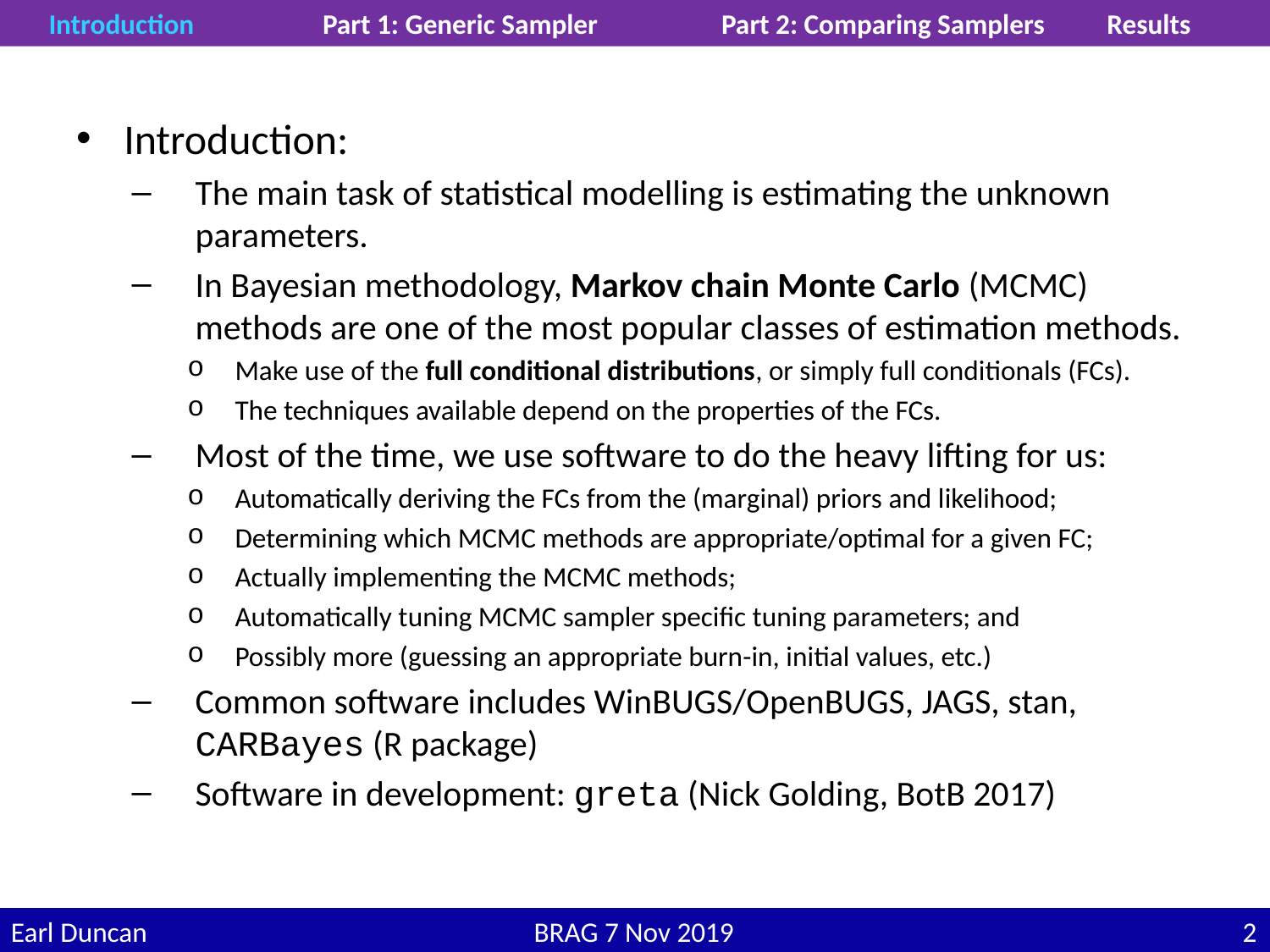

Introduction	Part 1: Generic Sampler	Part 2: Comparing Samplers	Results
Introduction:
The main task of statistical modelling is estimating the unknown parameters.
In Bayesian methodology, Markov chain Monte Carlo (MCMC) methods are one of the most popular classes of estimation methods.
Make use of the full conditional distributions, or simply full conditionals (FCs).
The techniques available depend on the properties of the FCs.
Most of the time, we use software to do the heavy lifting for us:
Automatically deriving the FCs from the (marginal) priors and likelihood;
Determining which MCMC methods are appropriate/optimal for a given FC;
Actually implementing the MCMC methods;
Automatically tuning MCMC sampler specific tuning parameters; and
Possibly more (guessing an appropriate burn-in, initial values, etc.)
Common software includes WinBUGS/OpenBUGS, JAGS, stan, CARBayes (R package)
Software in development: greta (Nick Golding, BotB 2017)
Earl Duncan	BRAG 7 Nov 2019	2